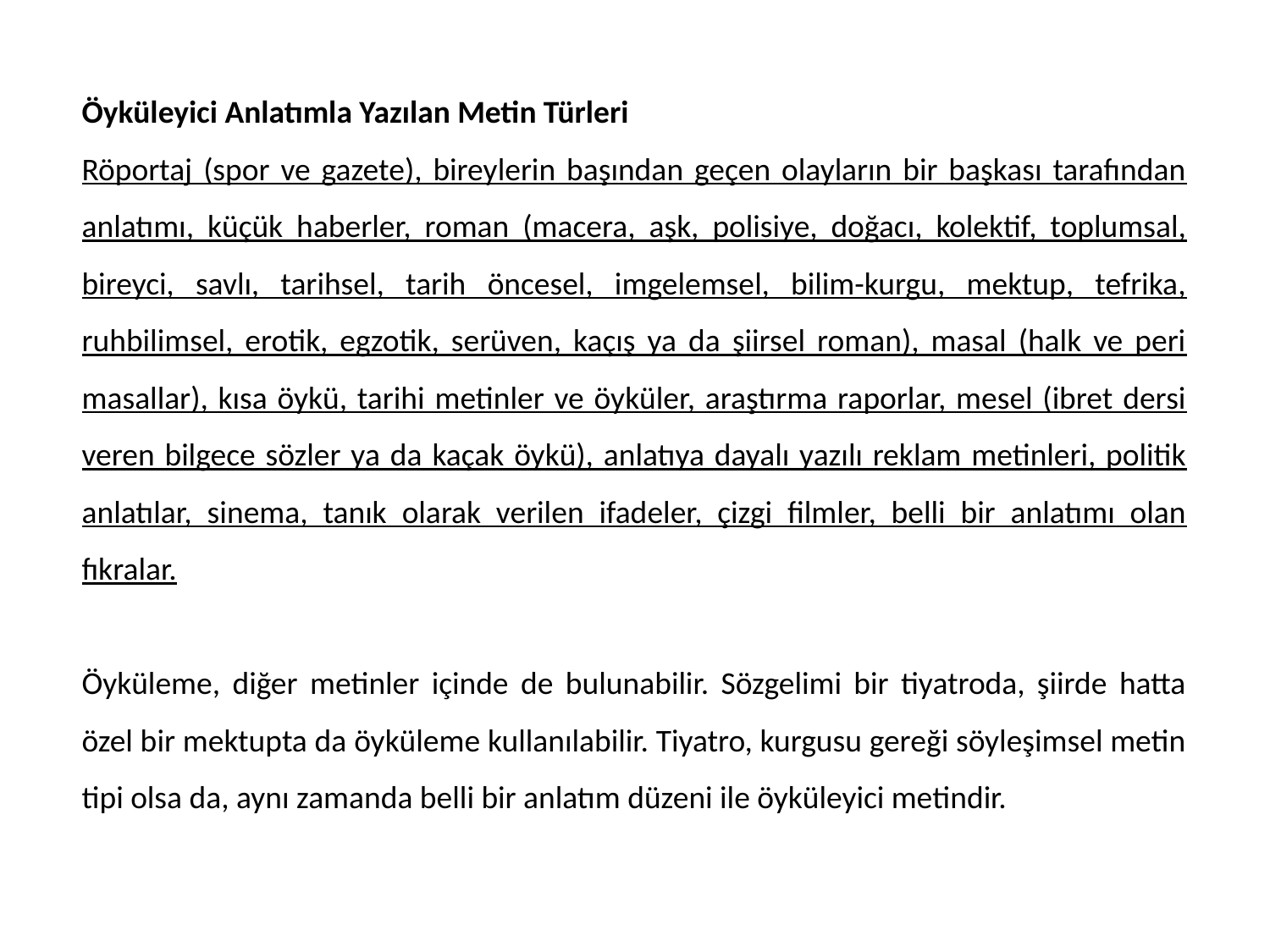

Öyküleyici Anlatımla Yazılan Metin Türleri
Röportaj (spor ve gazete), bireylerin başından geçen olayların bir başkası tarafından anlatımı, küçük haberler, roman (macera, aşk, polisiye, doğacı, kolektif, toplumsal, bireyci, savlı, tarihsel, tarih öncesel, imgelemsel, bilim-kurgu, mektup, tefrika, ruhbilimsel, erotik, egzotik, serüven, kaçış ya da şiirsel roman), masal (halk ve peri masallar), kısa öykü, tarihi metinler ve öyküler, araştırma raporlar, mesel (ibret dersi veren bilgece sözler ya da kaçak öykü), anlatıya dayalı yazılı reklam metinleri, politik anlatılar, sinema, tanık olarak verilen ifadeler, çizgi filmler, belli bir anlatımı olan fıkralar.

Öyküleme, diğer metinler içinde de bulunabilir. Sözgelimi bir tiyatroda, şiirde hatta özel bir mektupta da öyküleme kullanılabilir. Tiyatro, kurgusu gereği söyleşimsel metin tipi olsa da, aynı zamanda belli bir anlatım düzeni ile öyküleyici metindir.